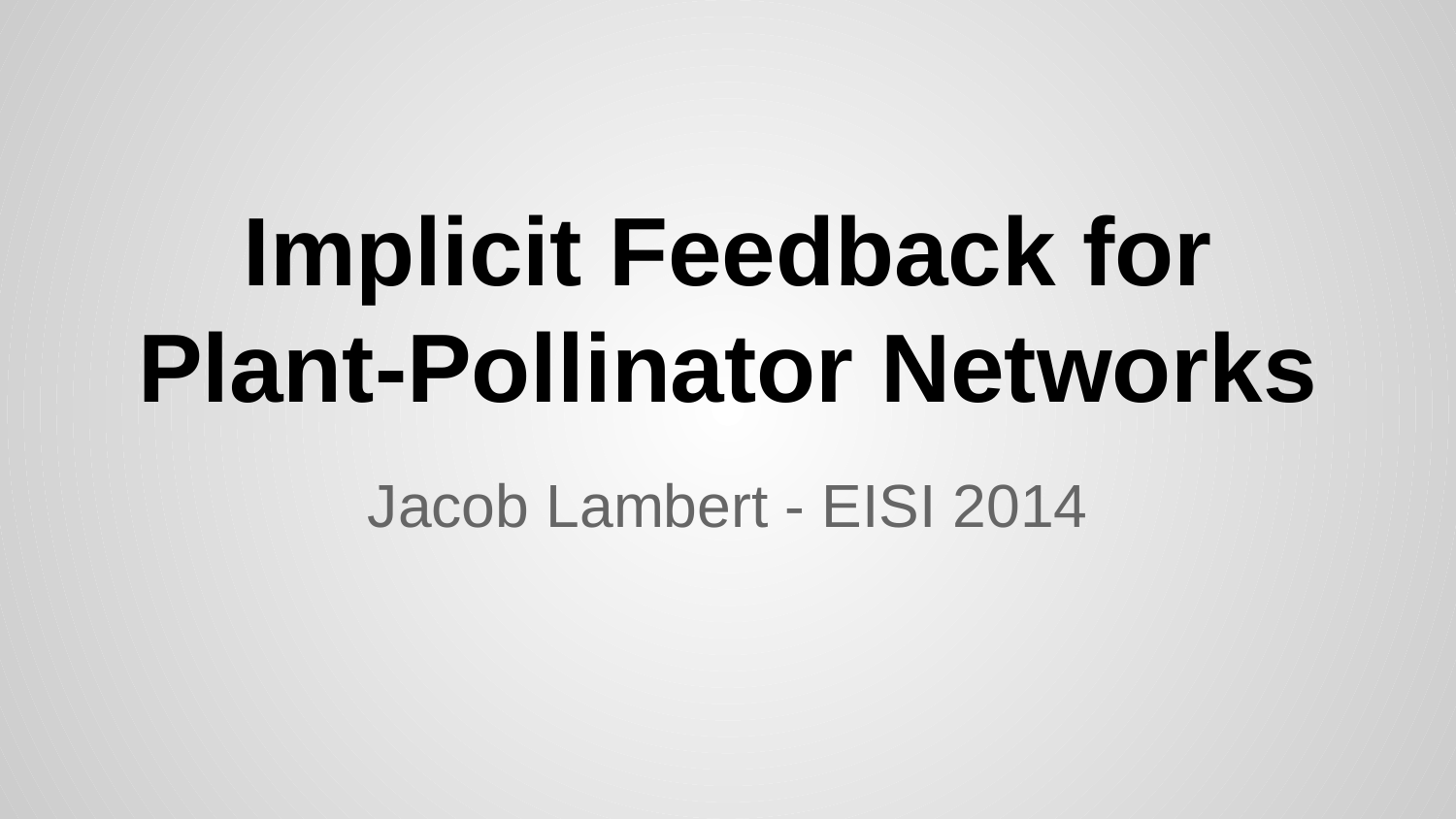

# Implicit Feedback for Plant-Pollinator Networks
Jacob Lambert - EISI 2014